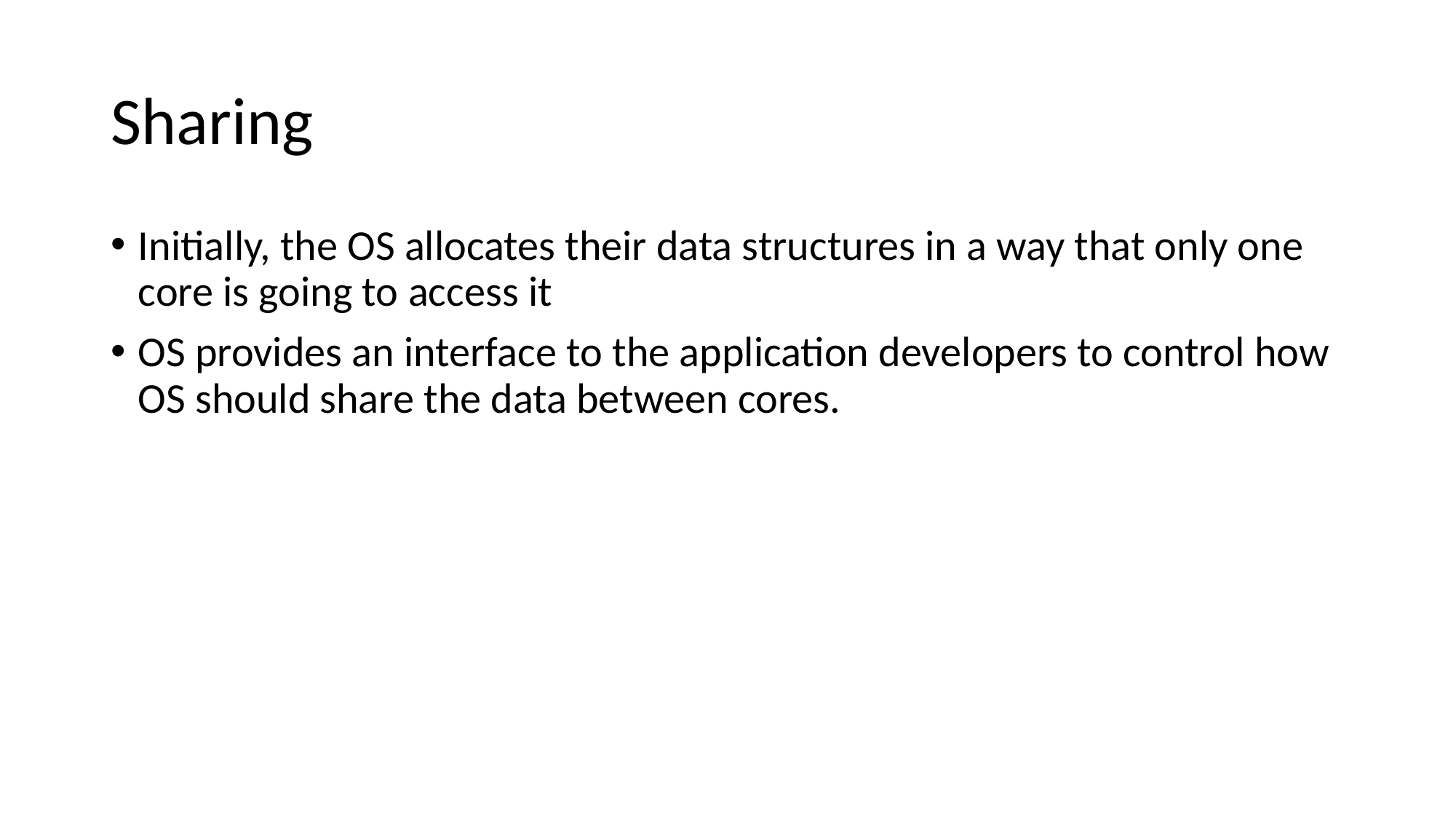

# Sharing
Initially, the OS allocates their data structures in a way that only one core is going to access it
OS provides an interface to the application developers to control how OS should share the data between cores.